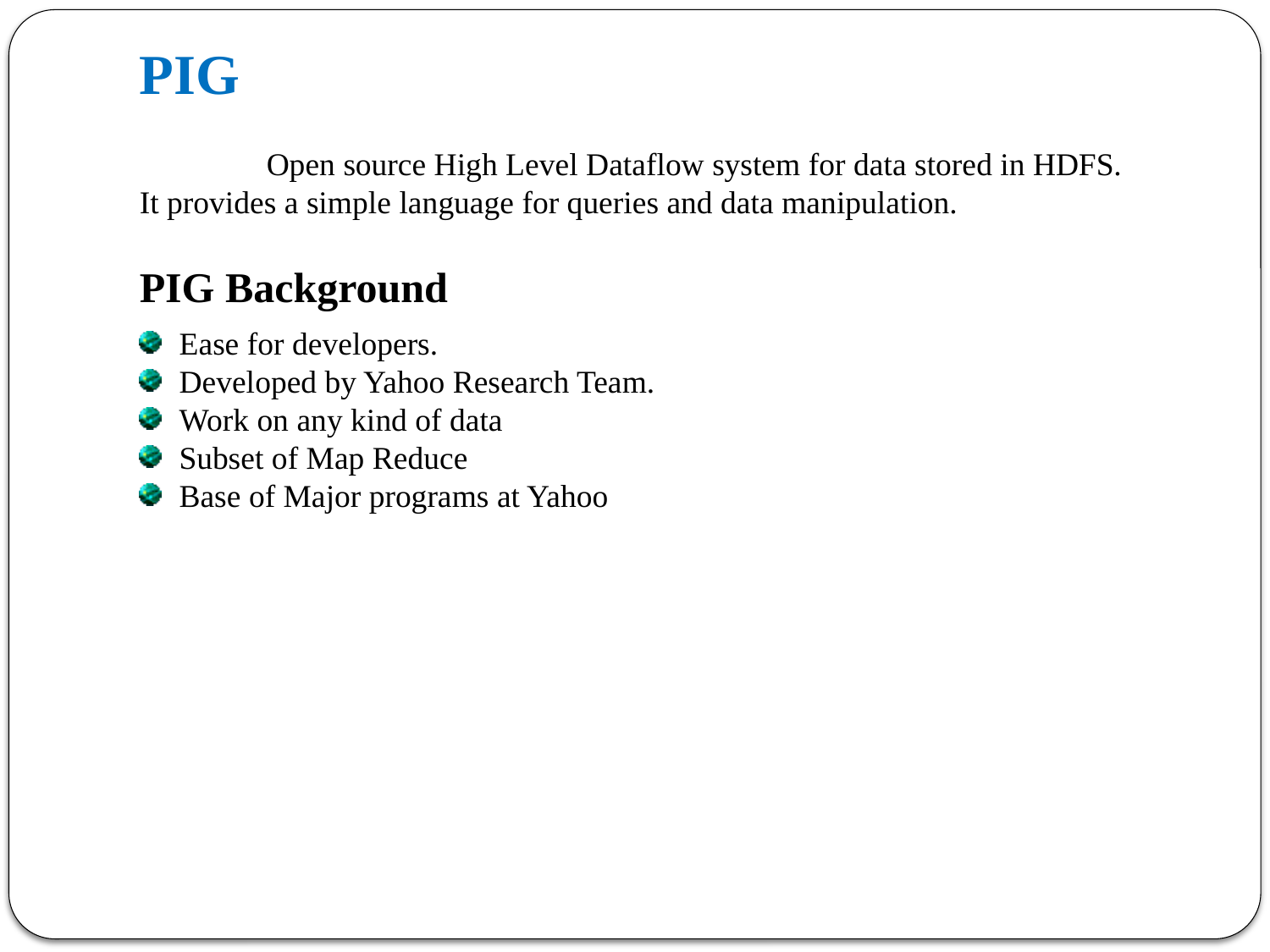

PIG
	Open source High Level Dataflow system for data stored in HDFS. It provides a simple language for queries and data manipulation.
PIG Background
Ease for developers.
Developed by Yahoo Research Team.
Work on any kind of data
Subset of Map Reduce
Base of Major programs at Yahoo